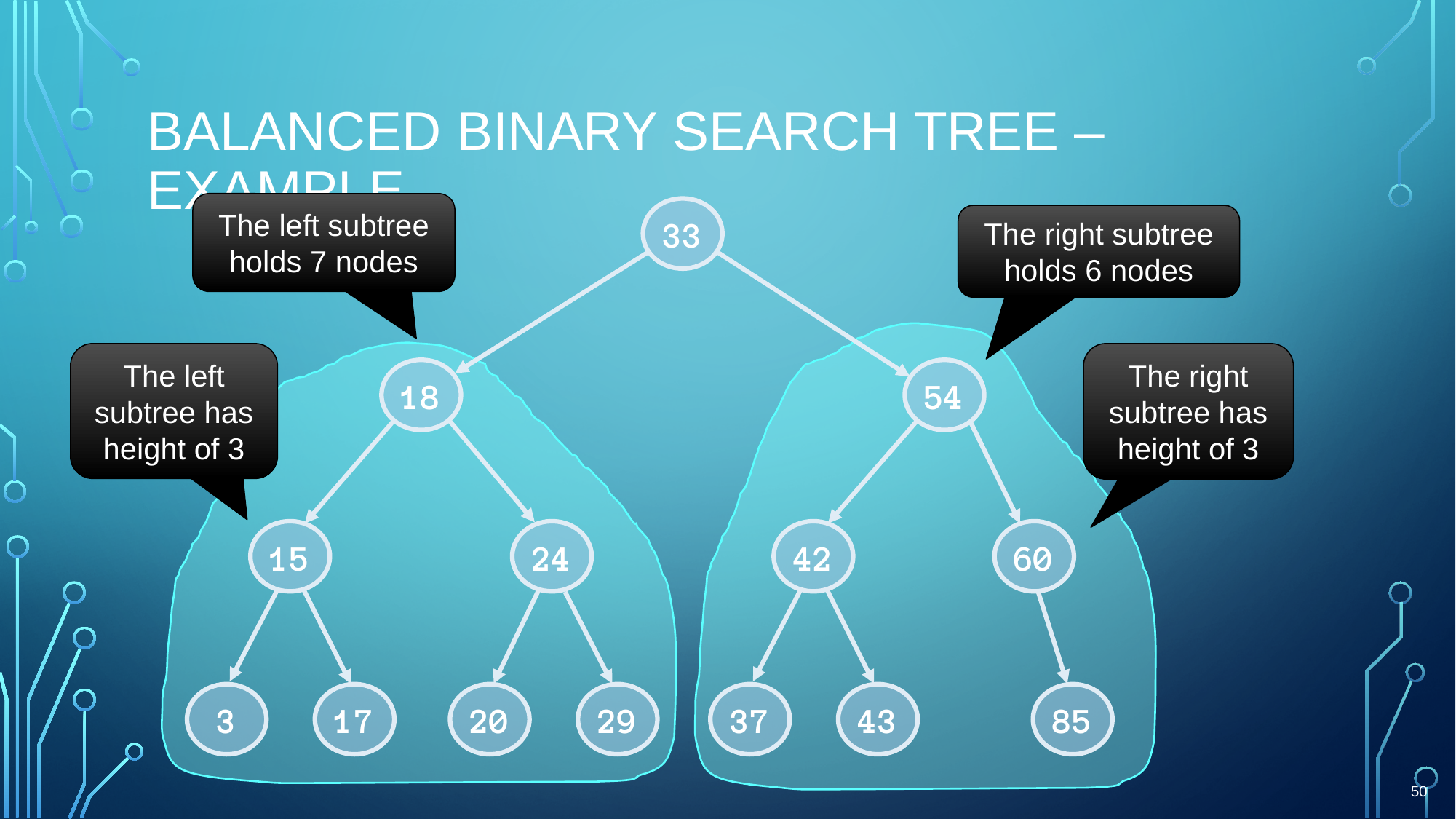

# Balanced Binary Search Tree – Example
The left subtree holds 7 nodes
33

18
54

15
24
42
60

3
17
20
29
37
43
85
The right subtree holds 6 nodes

The left subtree has height of 3
The right subtree has height of 3
50